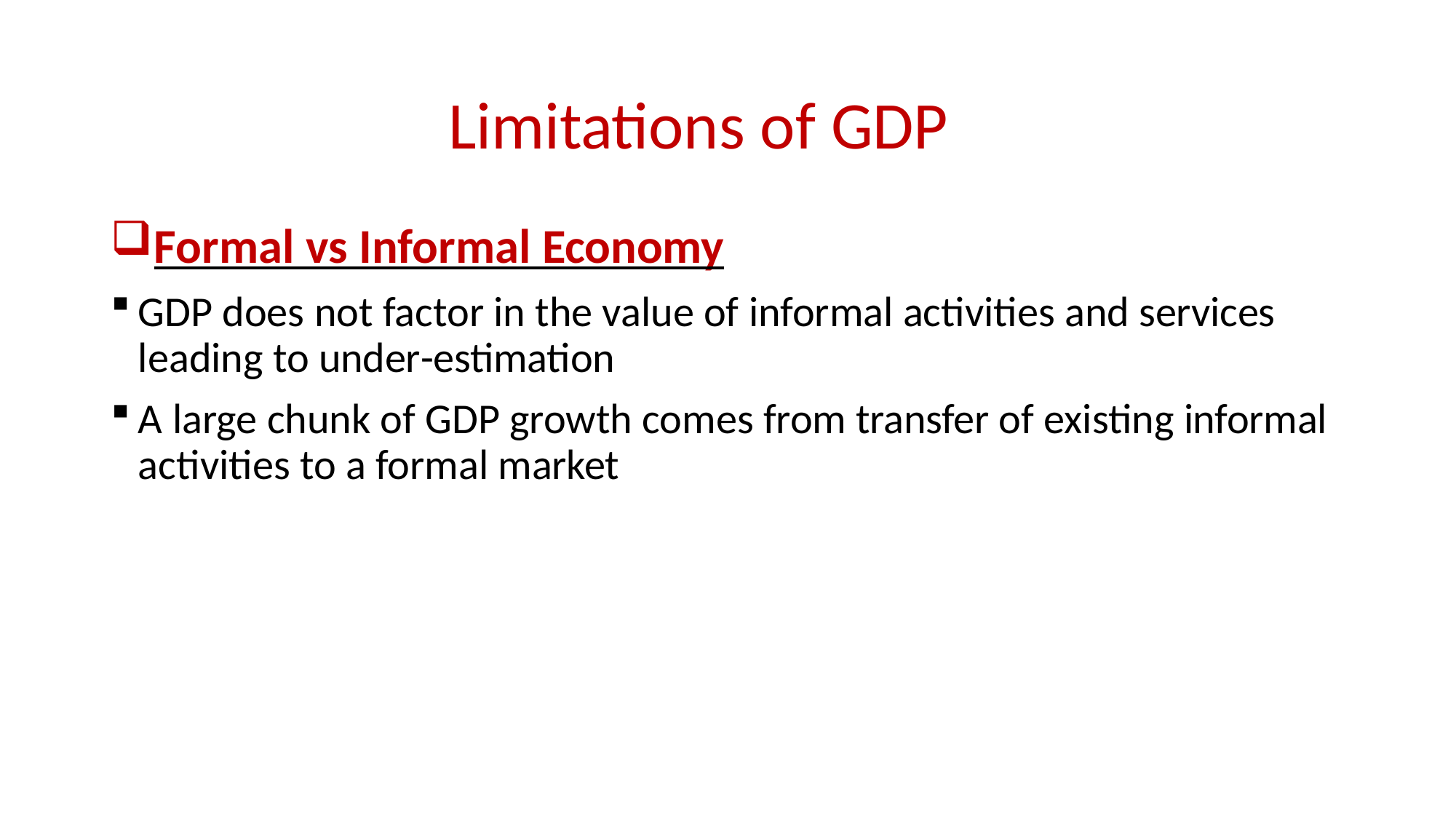

# Limitations of GDP
Formal vs Informal Economy
GDP does not factor in the value of informal activities and services leading to under-estimation
A large chunk of GDP growth comes from transfer of existing informal activities to a formal market